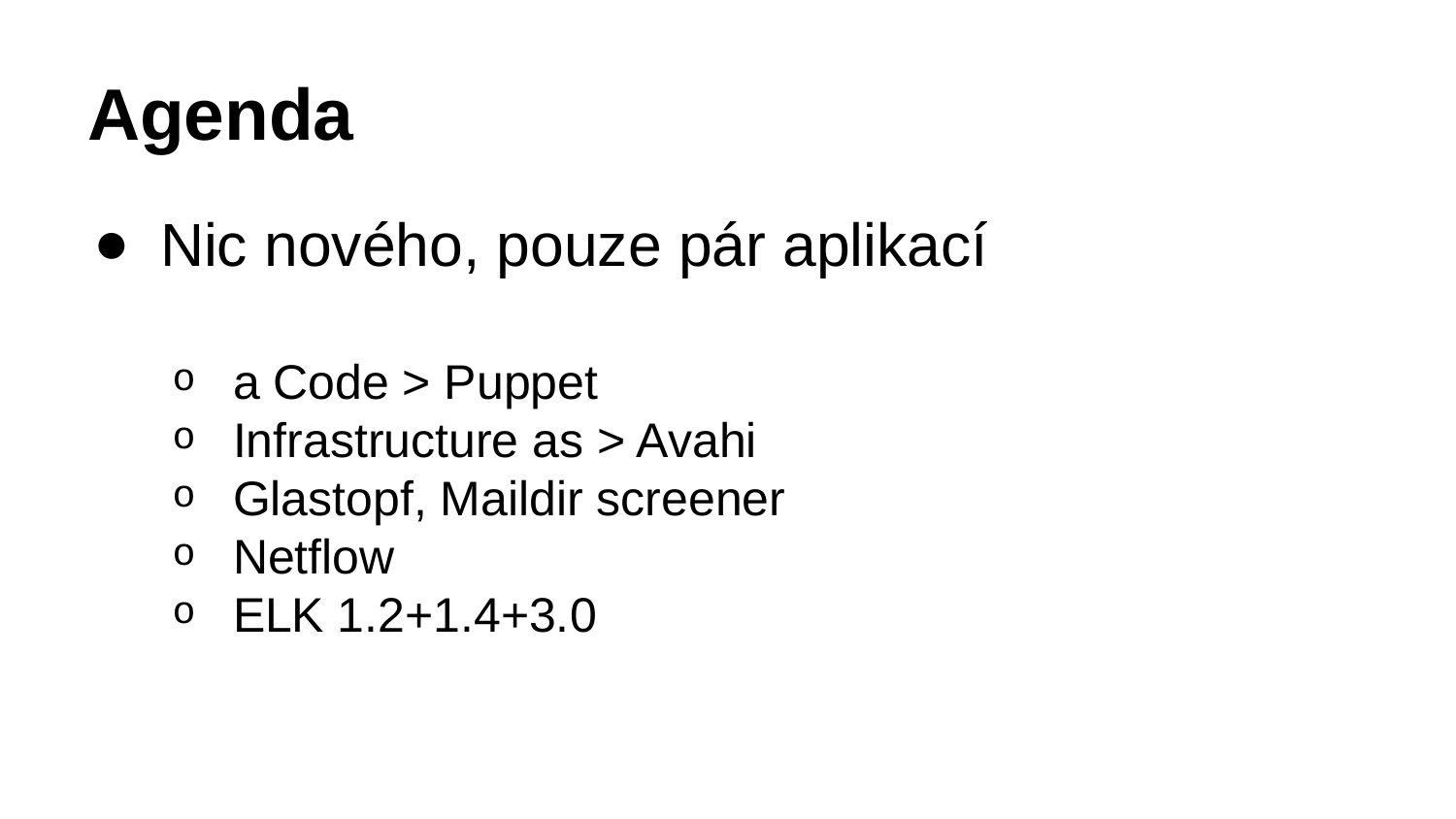

# Agenda
Nic nového, pouze pár aplikací

a Code > Puppet
Infrastructure as > Avahi
Glastopf, Maildir screener
Netflow
ELK 1.2+1.4+3.0